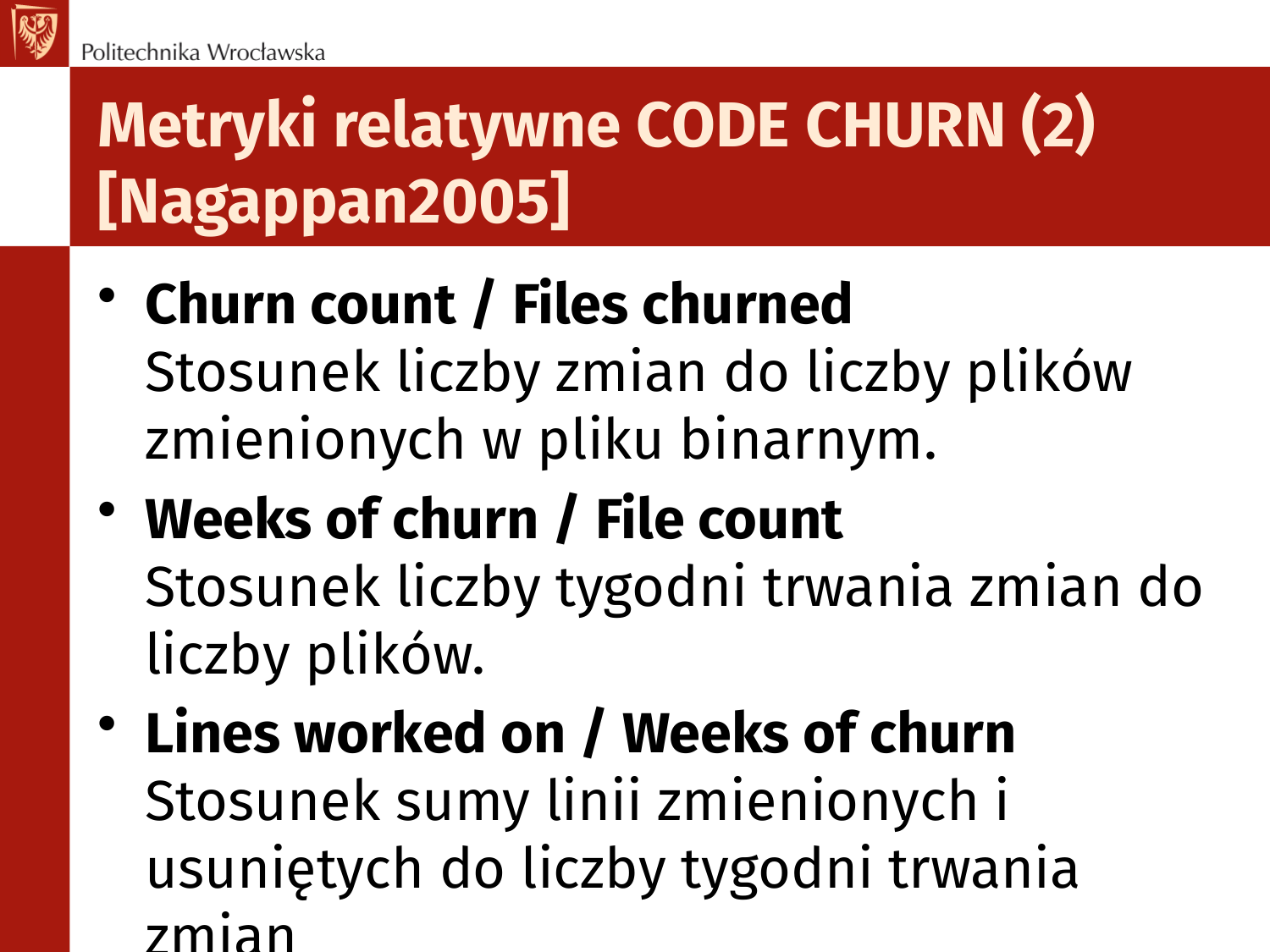

# Metryki relatywne CODE CHURN (2) [Nagappan2005]
Churn count / Files churned
Stosunek liczby zmian do liczby plików zmienionych w pliku binarnym.
Weeks of churn / File count
Stosunek liczby tygodni trwania zmian do liczby plików.
Lines worked on / Weeks of churn
Stosunek sumy linii zmienionych i usuniętych do liczby tygodni trwania zmian